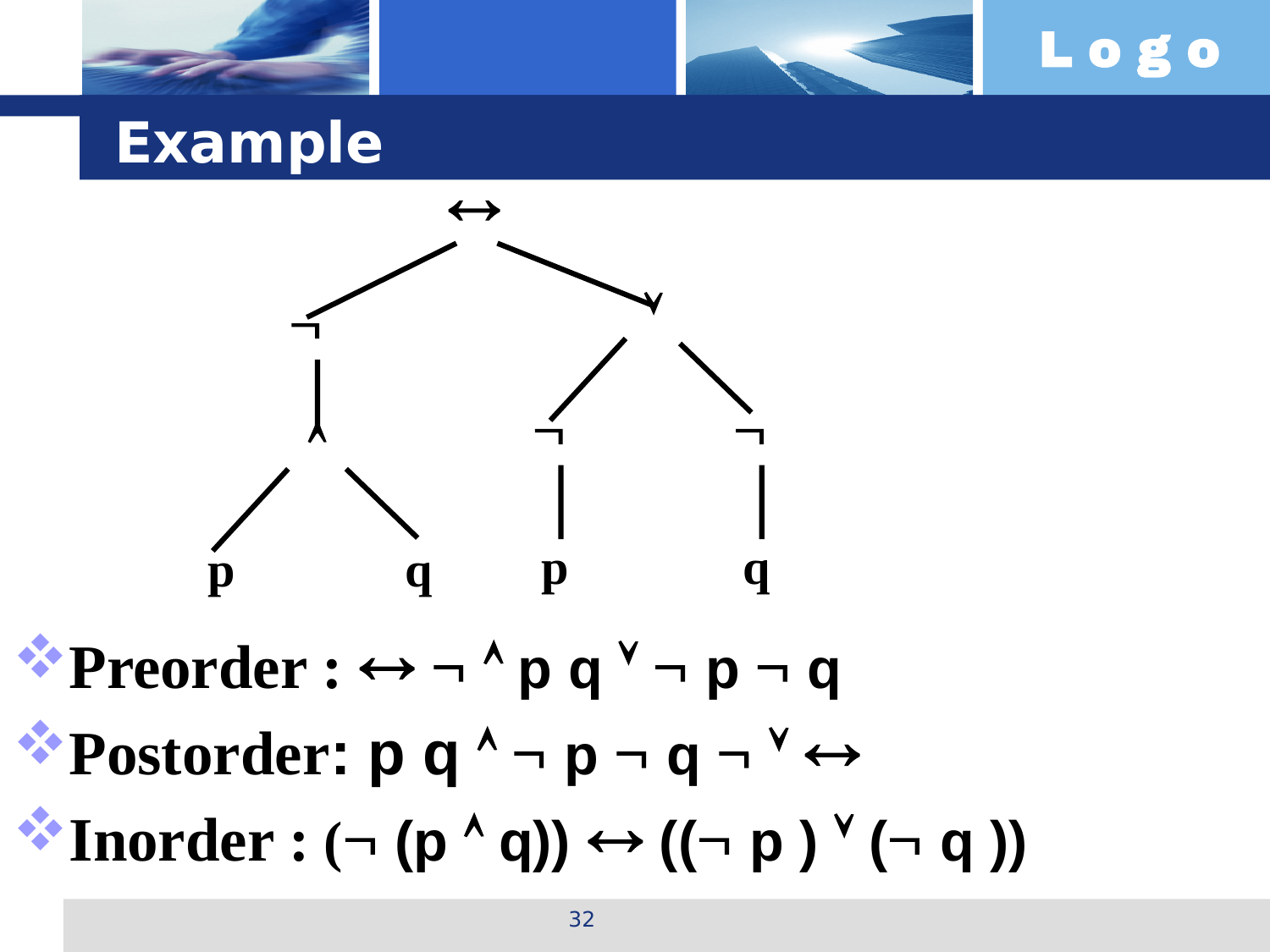

# Example
↔

∨

¬

¬

p
¬

q
∧

p
q
Preorder : ↔ ¬ ∧ p q ∨ ¬ p ¬ q
Postorder: p q ∧ ¬ p ¬ q ¬ ∨ ↔
Inorder : (¬ (p ∧ q)) ↔ ((¬ p ) ∨ (¬ q ))
32